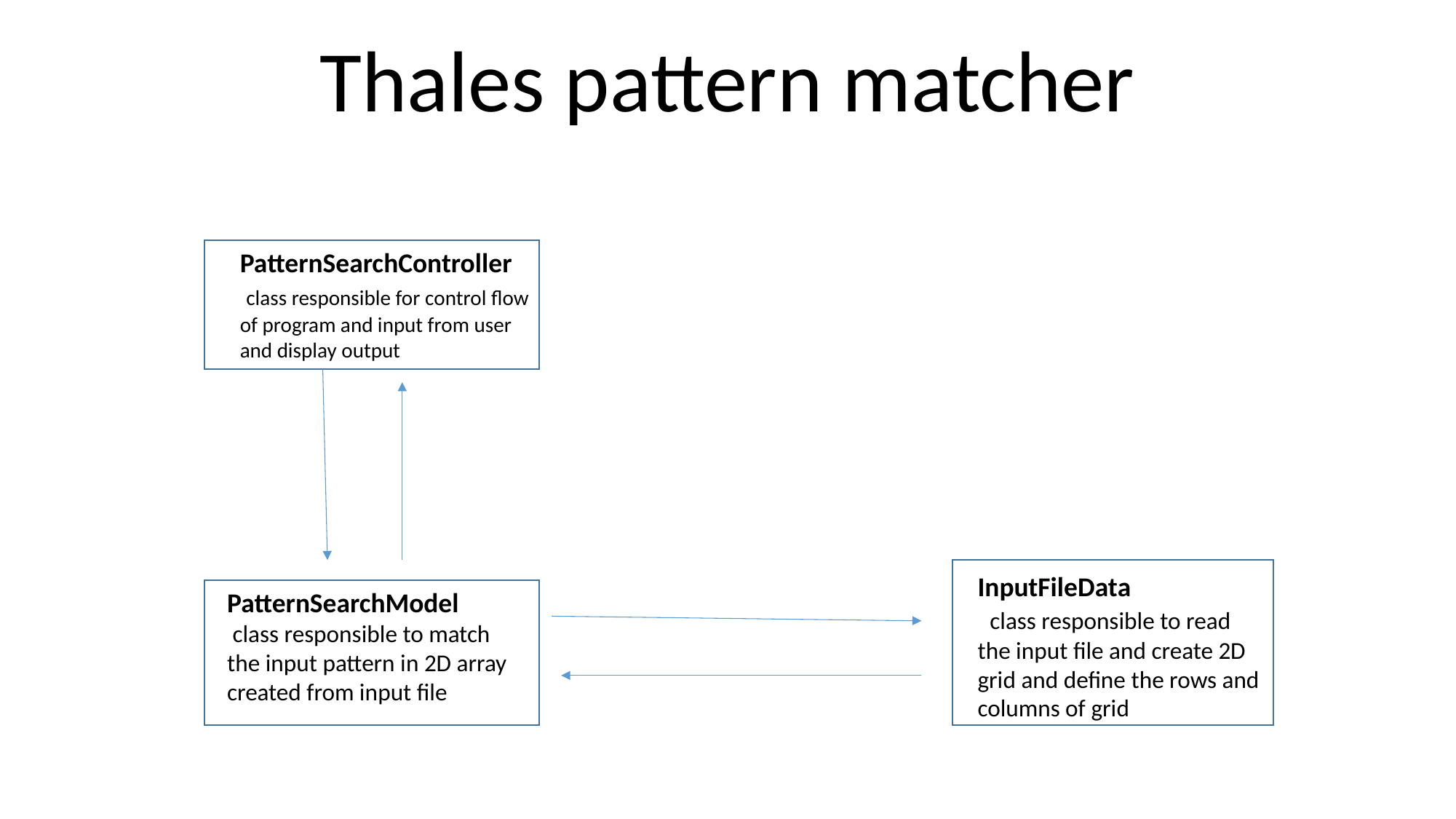

# Thales pattern matcher

PatternSearchController
 class responsible for control flow of program and input from user and display output

InputFileData
  class responsible to read the input file and create 2D grid and define the rows and columns of grid

PatternSearchModel
 class responsible to match the input pattern in 2D array created from input file